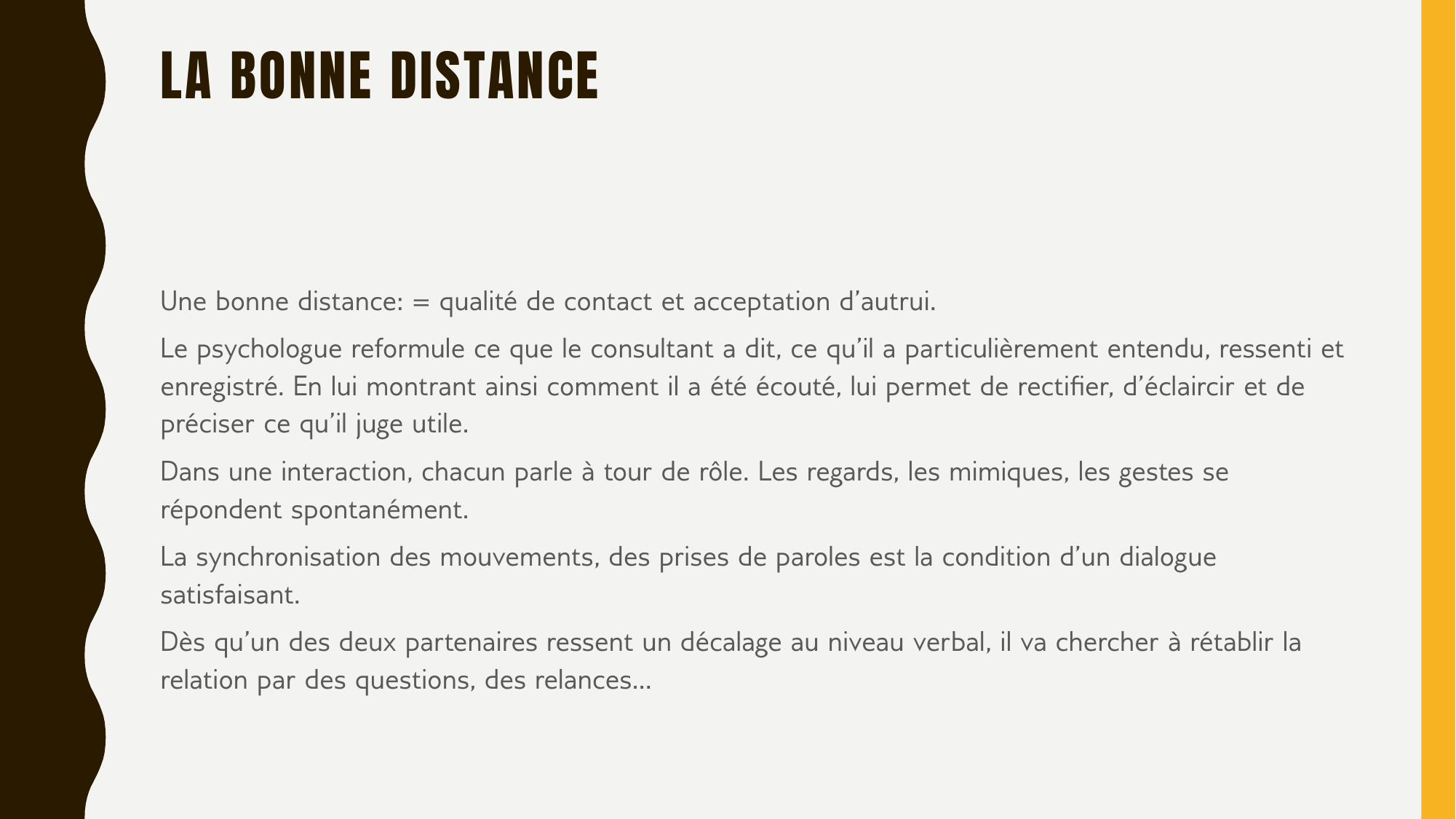

# La bonne distance
Une bonne distance: = qualité de contact et acceptation d’autrui.
Le psychologue reformule ce que le consultant a dit, ce qu’il a particulièrement entendu, ressenti et enregistré. En lui montrant ainsi comment il a été écouté, lui permet de rectifier, d’éclaircir et de préciser ce qu’il juge utile.
Dans une interaction, chacun parle à tour de rôle. Les regards, les mimiques, les gestes se répondent spontanément.
La synchronisation des mouvements, des prises de paroles est la condition d’un dialogue satisfaisant.
Dès qu’un des deux partenaires ressent un décalage au niveau verbal, il va chercher à rétablir la relation par des questions, des relances…